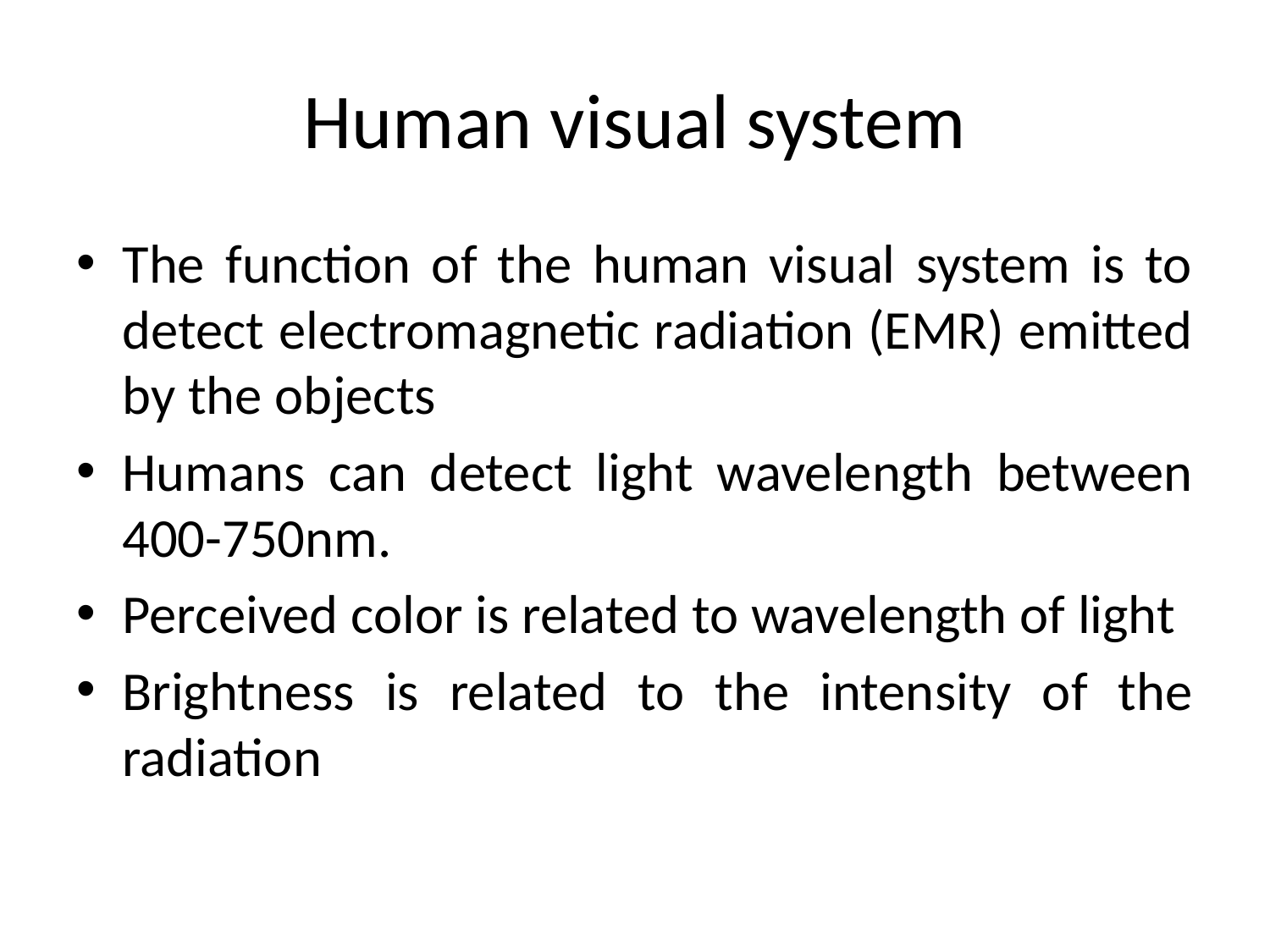

# Human visual system
The function of the human visual system is to detect electromagnetic radiation (EMR) emitted by the objects
Humans can detect light wavelength between 400-750nm.
Perceived color is related to wavelength of light
Brightness is related to the intensity of the radiation